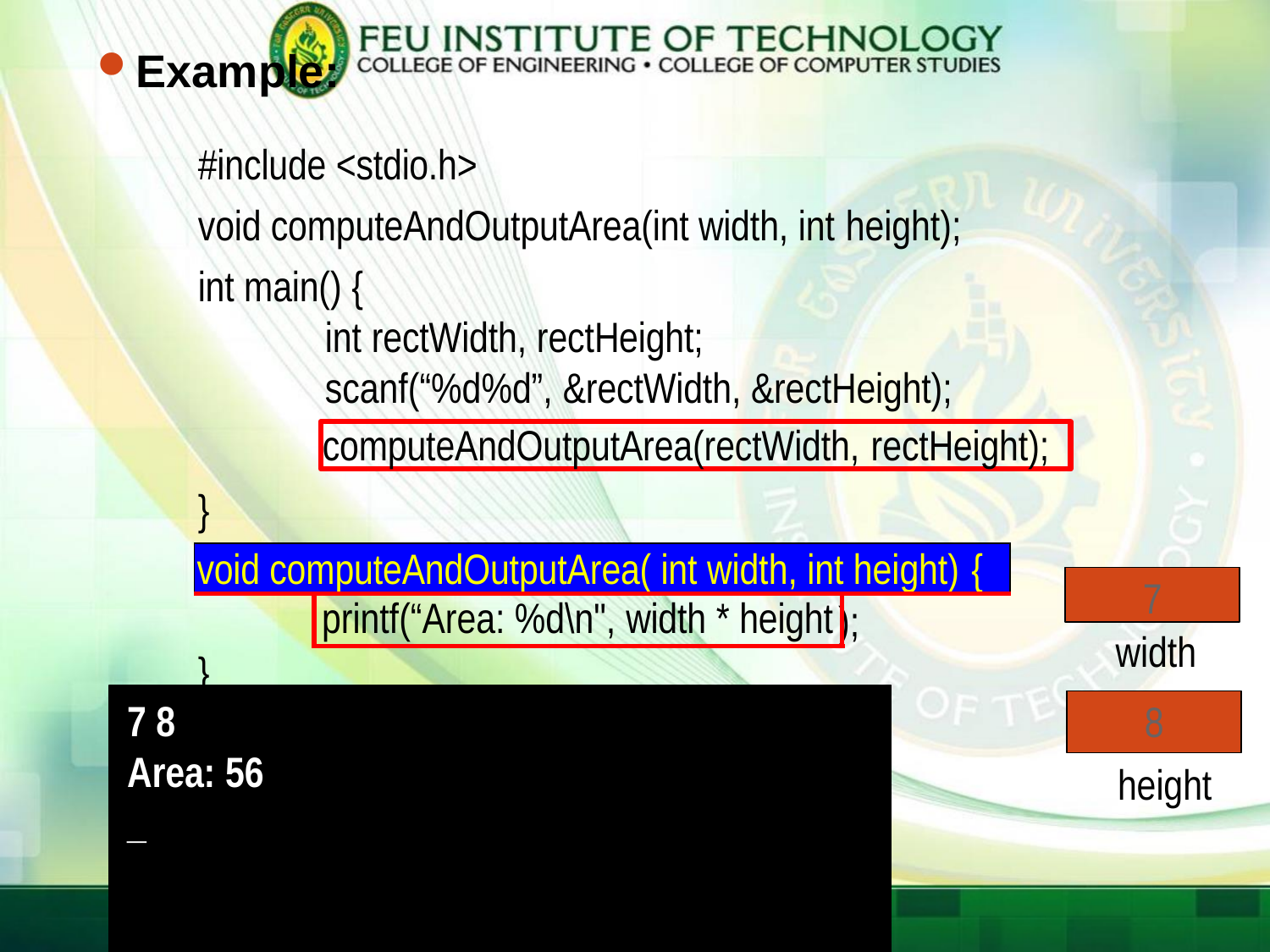

# Example:
#include <stdio.h>
void computeAndOutputArea(int width, int height);
int main() {
int rectWidth, rectHeight;
scanf(“%d%d”, &rectWidth, &rectHeight);
computeAndOutputArea(rectWidth, rectHeight);
}
| void computeAndOutputArea( int width, int height) { |  |  |
| --- | --- | --- |
|  | printf(“Area: %d\n", width \* height |  |
7
);
width
}

7 8
Area: 56
_
8
height